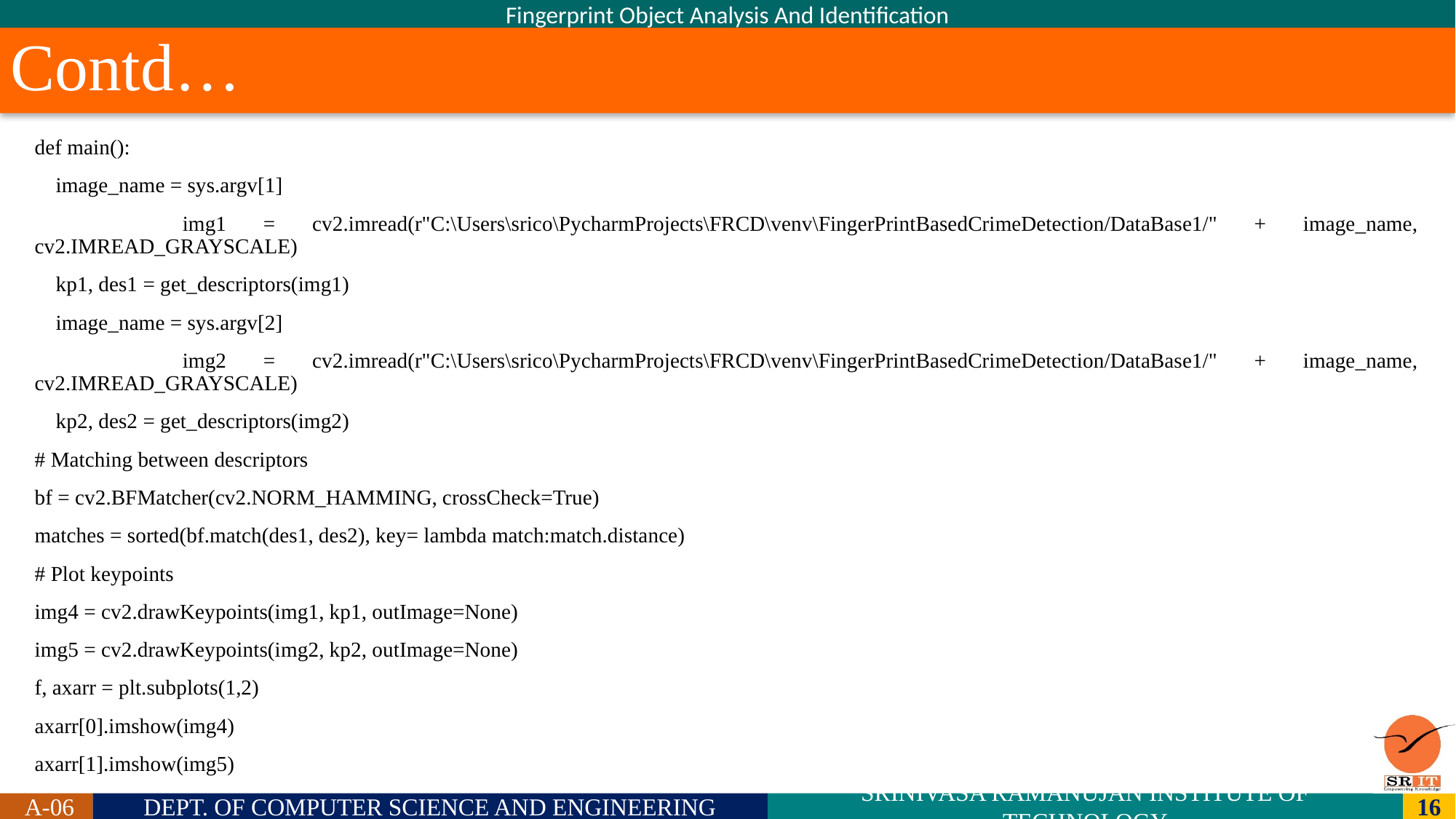

# Contd…
def main():
    image_name = sys.argv[1]
    img1 = cv2.imread(r"C:\Users\srico\PycharmProjects\FRCD\venv\FingerPrintBasedCrimeDetection/DataBase1/" + image_name, cv2.IMREAD_GRAYSCALE)
    kp1, des1 = get_descriptors(img1)
    image_name = sys.argv[2]
    img2 = cv2.imread(r"C:\Users\srico\PycharmProjects\FRCD\venv\FingerPrintBasedCrimeDetection/DataBase1/" + image_name, cv2.IMREAD_GRAYSCALE)
    kp2, des2 = get_descriptors(img2)
# Matching between descriptors
bf = cv2.BFMatcher(cv2.NORM_HAMMING, crossCheck=True)
matches = sorted(bf.match(des1, des2), key= lambda match:match.distance)
# Plot keypoints
img4 = cv2.drawKeypoints(img1, kp1, outImage=None)
img5 = cv2.drawKeypoints(img2, kp2, outImage=None)
f, axarr = plt.subplots(1,2)
axarr[0].imshow(img4)
axarr[1].imshow(img5)